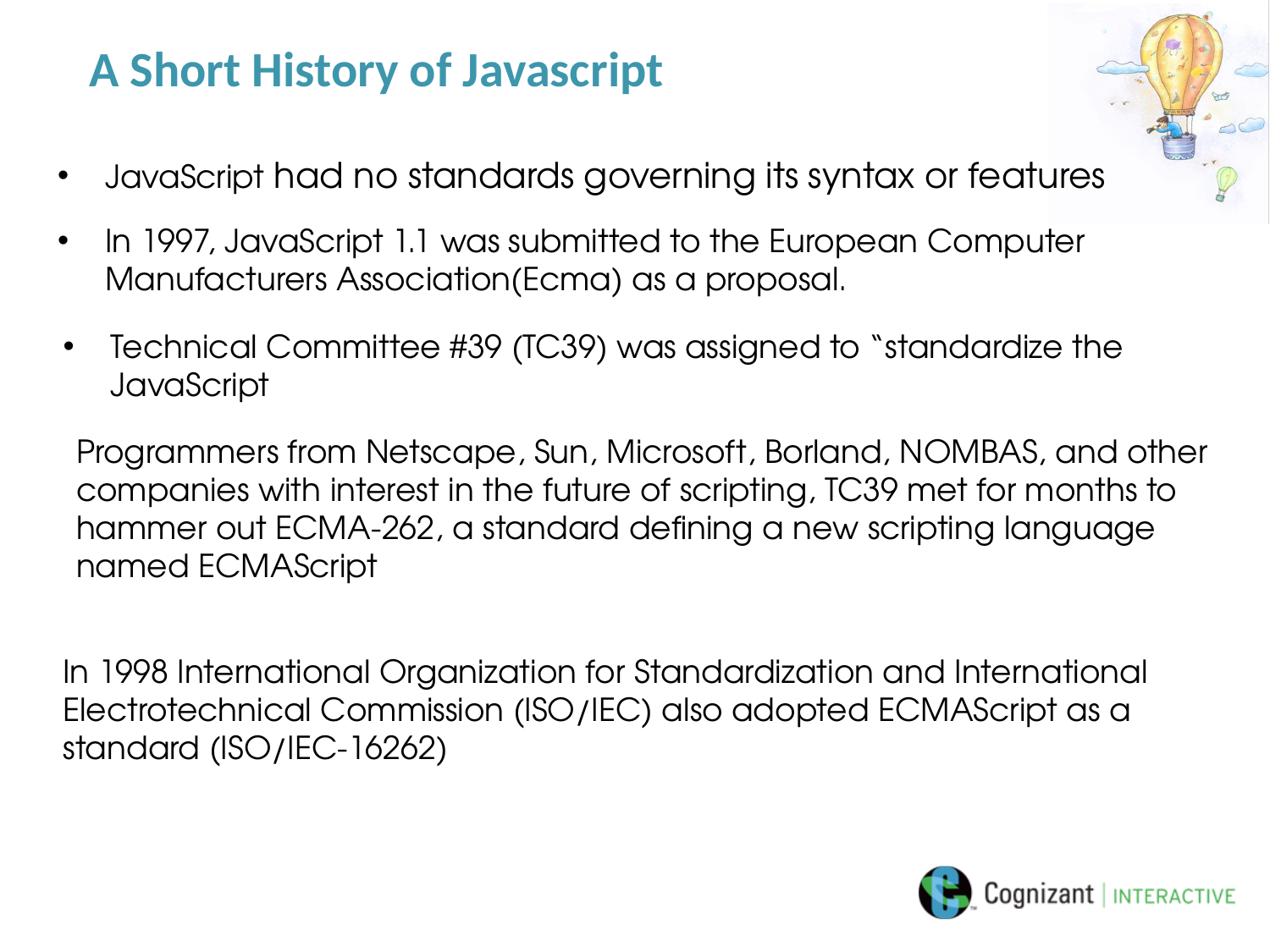

A Short History of Javascript
JavaScript had no standards governing its syntax or features
In 1997, JavaScript 1.1 was submitted to the European Computer Manufacturers Association(Ecma) as a proposal.
Technical Committee #39 (TC39) was assigned to “standardize the JavaScript
Programmers from Netscape, Sun, Microsoft, Borland, NOMBAS, and other companies with interest in the future of scripting, TC39 met for months to hammer out ECMA-262, a standard defining a new scripting language named ECMAScript
In 1998 International Organization for Standardization and International
Electrotechnical Commission (ISO/IEC) also adopted ECMAScript as a standard (ISO/IEC-16262)